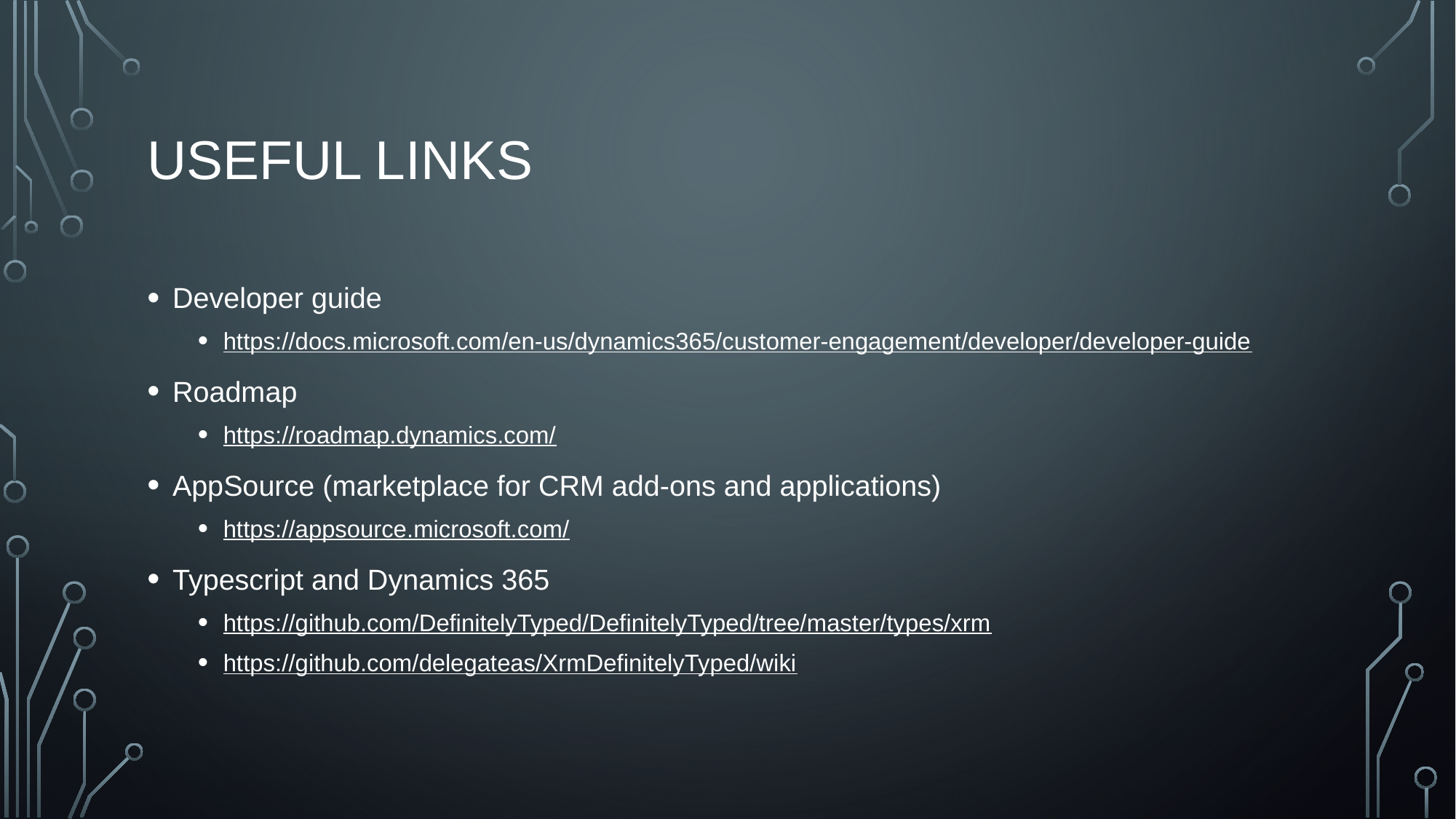

# Useful Links
Developer guide
https://docs.microsoft.com/en-us/dynamics365/customer-engagement/developer/developer-guide
Roadmap
https://roadmap.dynamics.com/
AppSource (marketplace for CRM add-ons and applications)
https://appsource.microsoft.com/
Typescript and Dynamics 365
https://github.com/DefinitelyTyped/DefinitelyTyped/tree/master/types/xrm
https://github.com/delegateas/XrmDefinitelyTyped/wiki